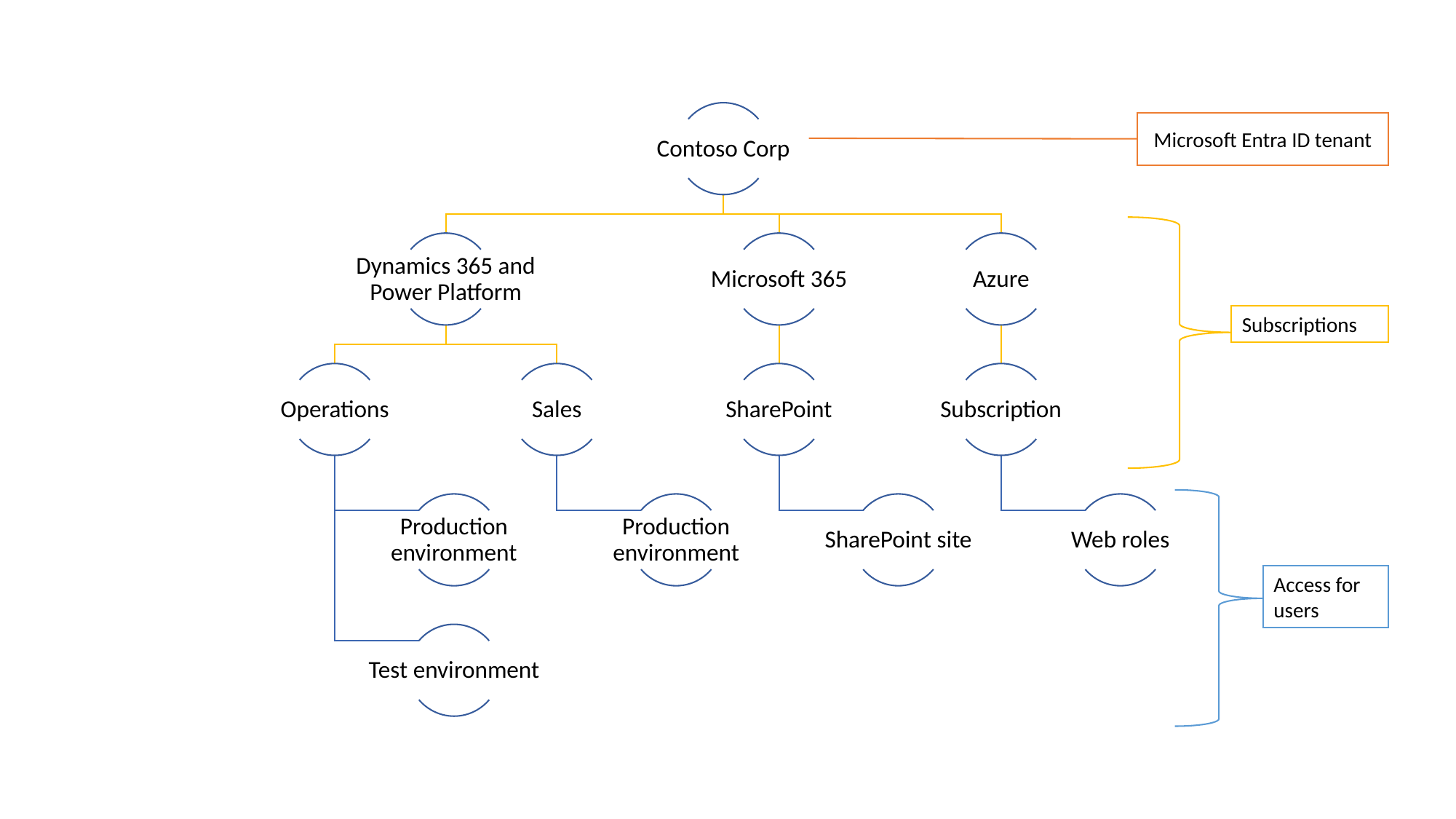

Contoso Corp
Dynamics 365 and Power Platform
Operations
Production environment
Test environment
Sales
Production environment
Microsoft 365
SharePoint
SharePoint site
Azure
Subscription
Web roles
Microsoft Entra ID tenant

Subscriptions

Access for users